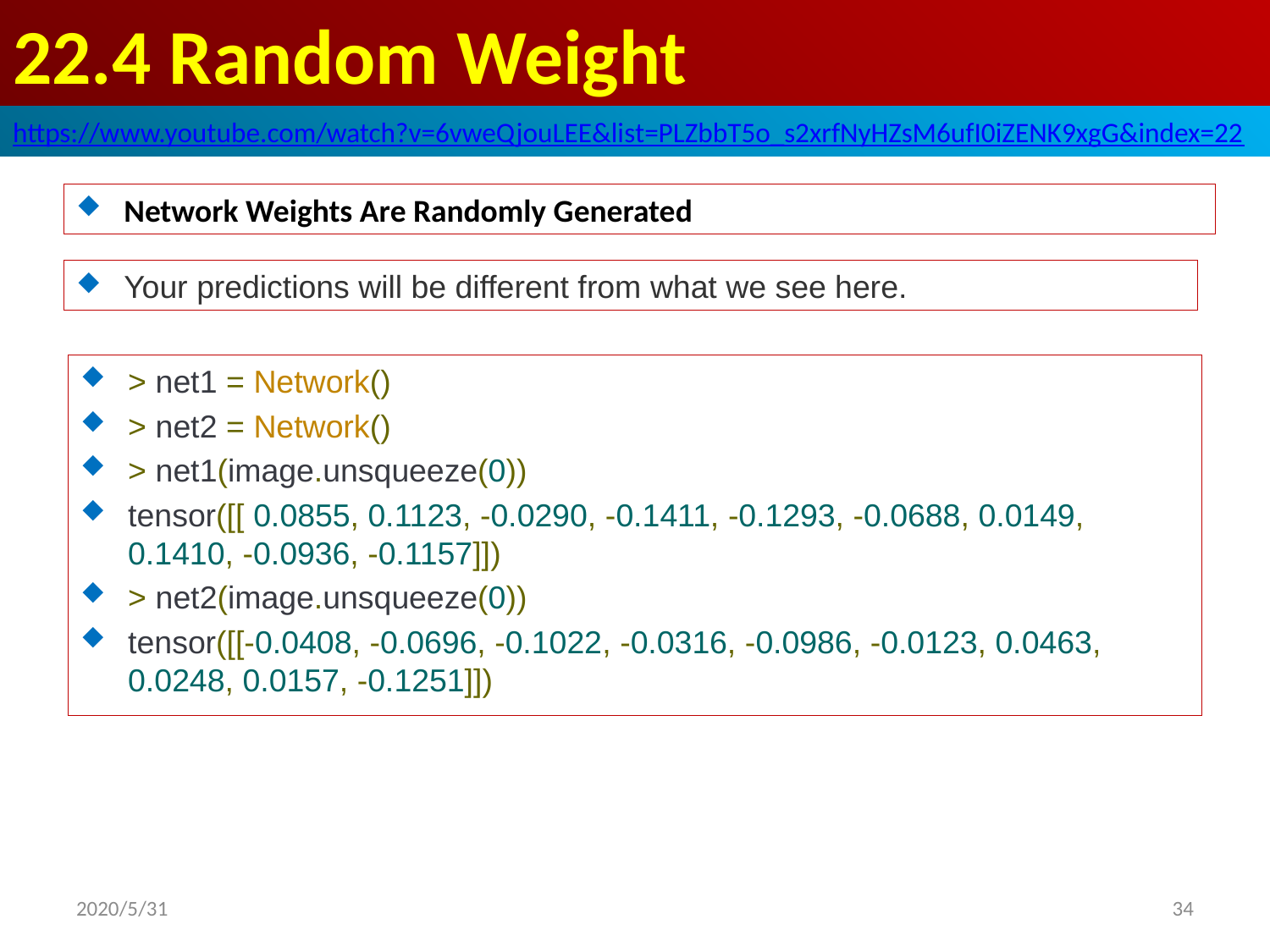

# 22.4 Random Weight
https://www.youtube.com/watch?v=6vweQjouLEE&list=PLZbbT5o_s2xrfNyHZsM6ufI0iZENK9xgG&index=22
Network Weights Are Randomly Generated
Your predictions will be different from what we see here.
> net1 = Network()
> net2 = Network()
> net1(image.unsqueeze(0))
tensor([[ 0.0855, 0.1123, -0.0290, -0.1411, -0.1293, -0.0688, 0.0149, 0.1410, -0.0936, -0.1157]])
> net2(image.unsqueeze(0))
tensor([[-0.0408, -0.0696, -0.1022, -0.0316, -0.0986, -0.0123, 0.0463, 0.0248, 0.0157, -0.1251]])

2020/5/31
34